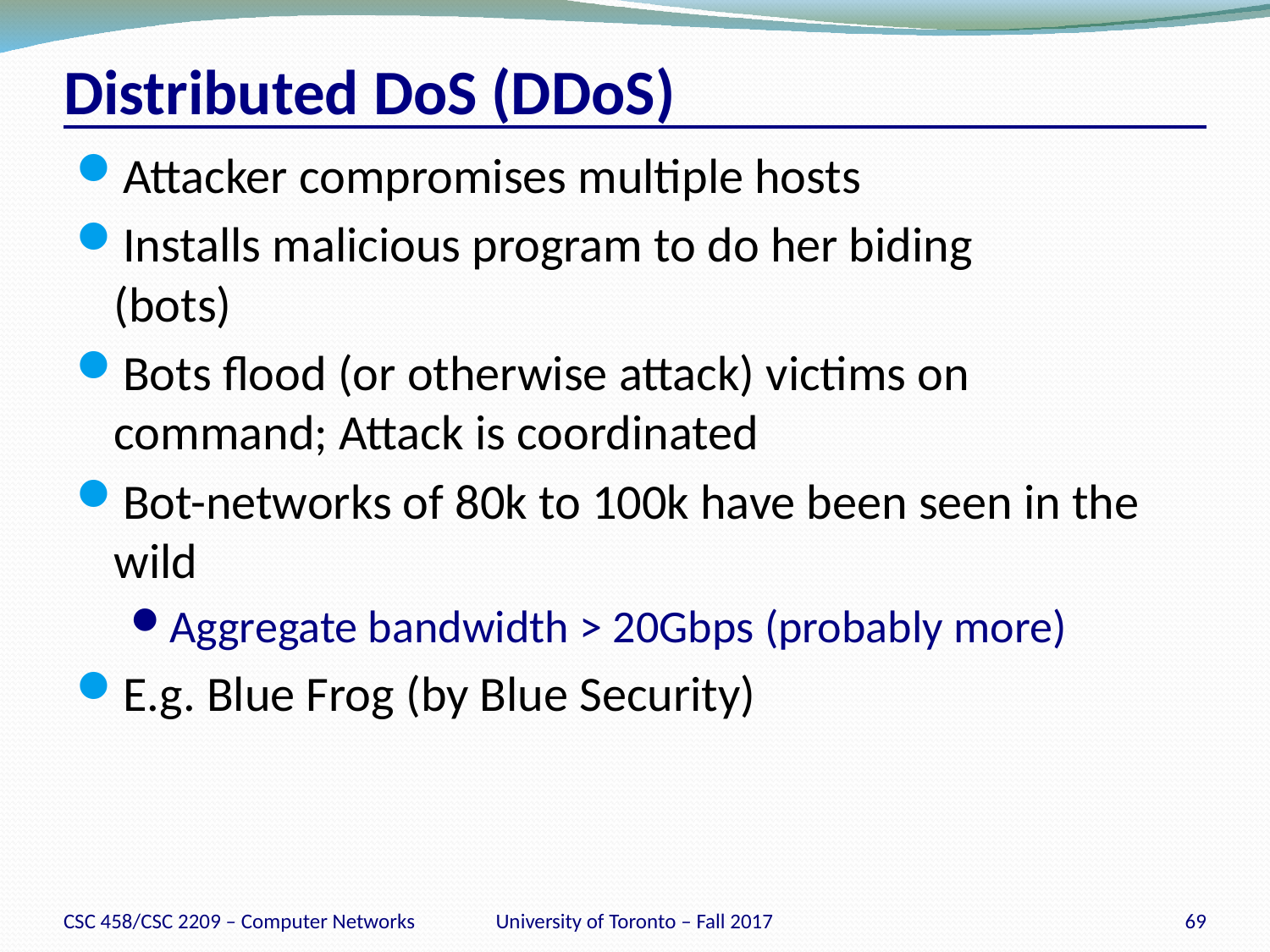

# Distributed DoS (DDoS)
Attacker compromises multiple hosts
Installs malicious program to do her biding
(bots)
Bots flood (or otherwise attack) victims on command; Attack is coordinated
Bot-networks of 80k to 100k have been seen in the wild
Aggregate bandwidth > 20Gbps (probably more)
E.g. Blue Frog (by Blue Security)
CSC 458/CSC 2209 – Computer Networks
University of Toronto – Fall 2017
69